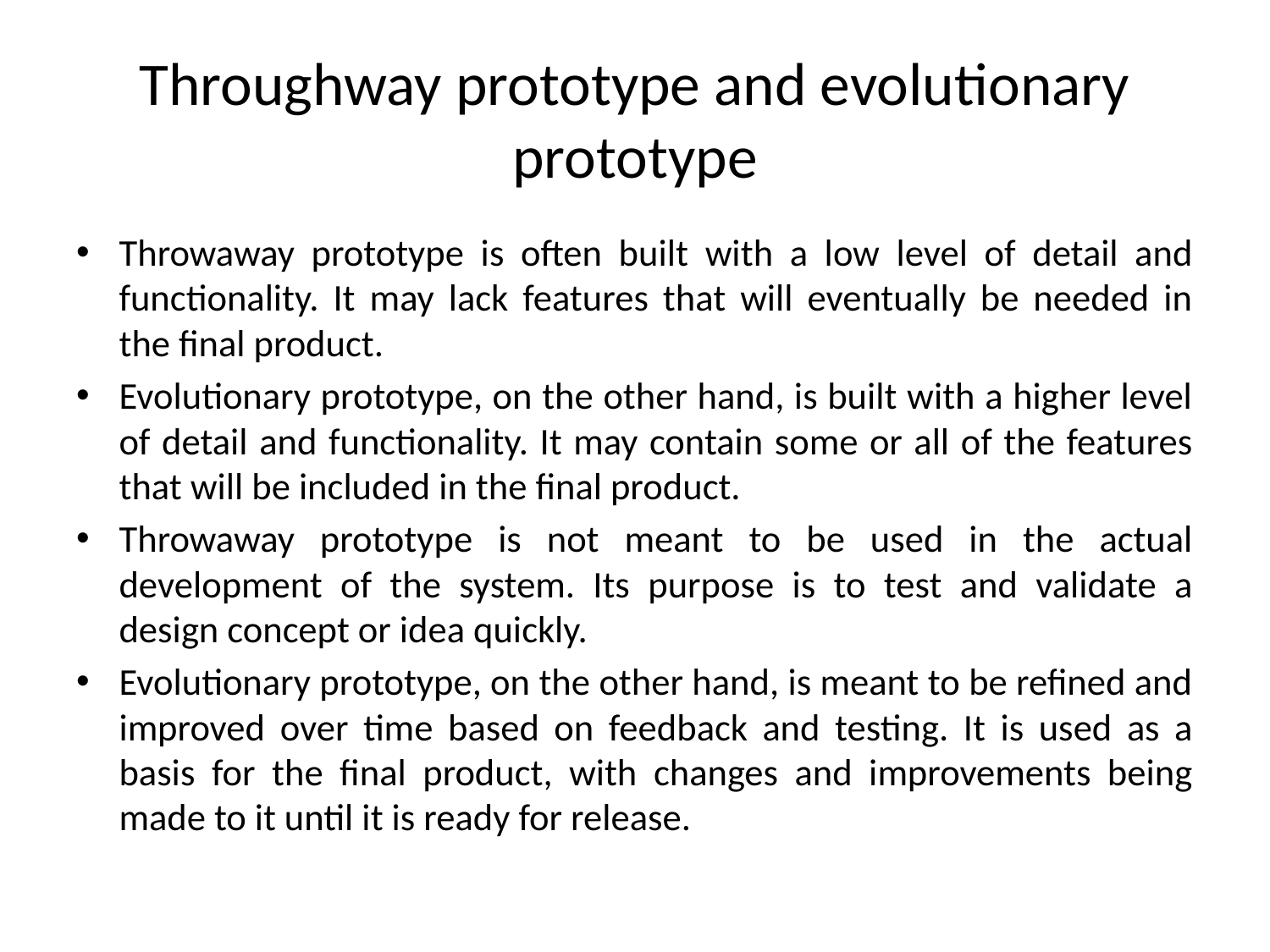

# Throughway prototype and evolutionary prototype
Throwaway prototype is often built with a low level of detail and functionality. It may lack features that will eventually be needed in the final product.
Evolutionary prototype, on the other hand, is built with a higher level of detail and functionality. It may contain some or all of the features that will be included in the final product.
Throwaway prototype is not meant to be used in the actual development of the system. Its purpose is to test and validate a design concept or idea quickly.
Evolutionary prototype, on the other hand, is meant to be refined and improved over time based on feedback and testing. It is used as a basis for the final product, with changes and improvements being made to it until it is ready for release.